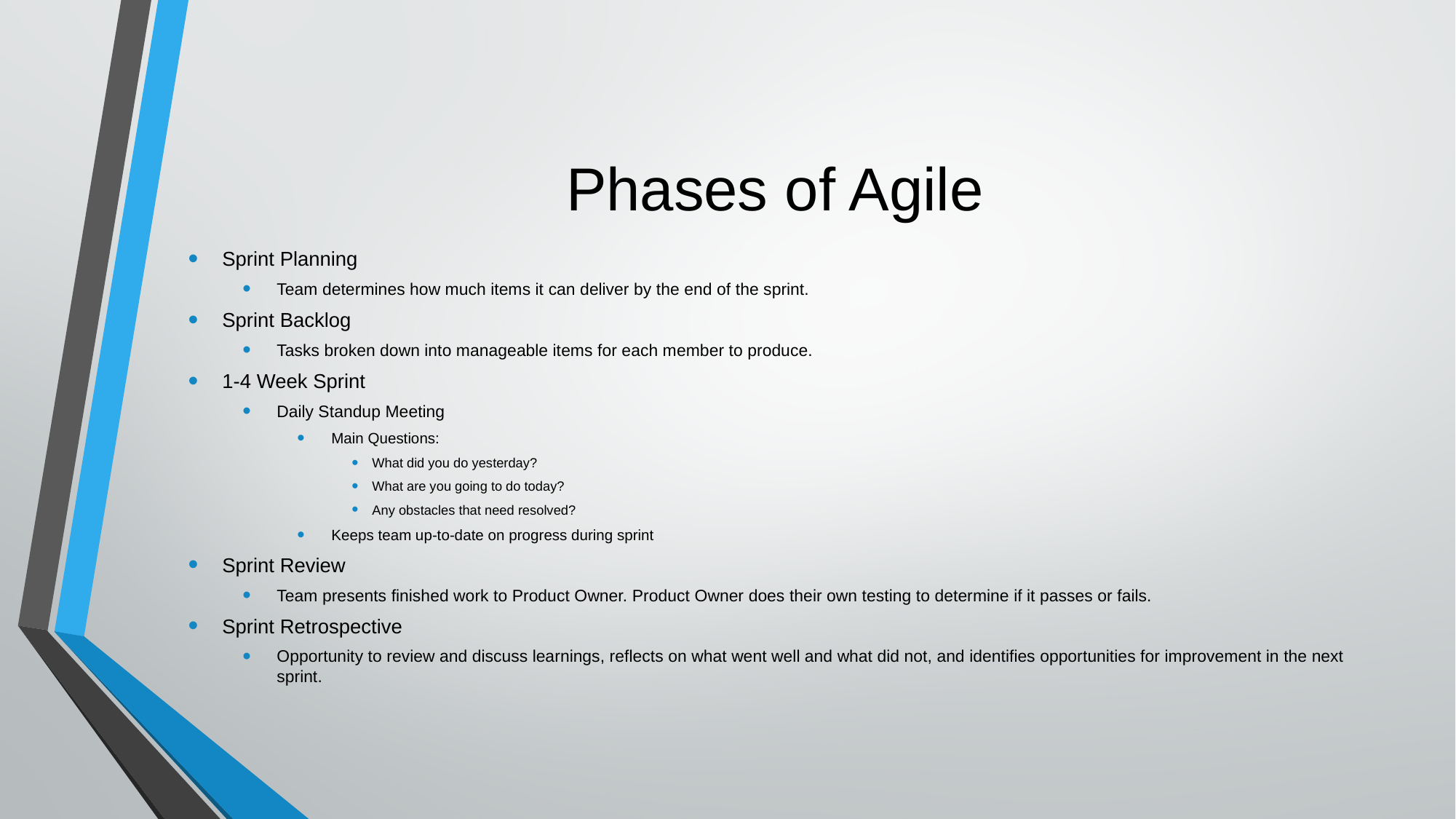

# Phases of Agile
Sprint Planning
Team determines how much items it can deliver by the end of the sprint.
Sprint Backlog
Tasks broken down into manageable items for each member to produce.
1-4 Week Sprint
Daily Standup Meeting
Main Questions:
What did you do yesterday?
What are you going to do today?
Any obstacles that need resolved?
Keeps team up-to-date on progress during sprint
Sprint Review
Team presents finished work to Product Owner. Product Owner does their own testing to determine if it passes or fails.
Sprint Retrospective
Opportunity to review and discuss learnings, reflects on what went well and what did not, and identifies opportunities for improvement in the next sprint.